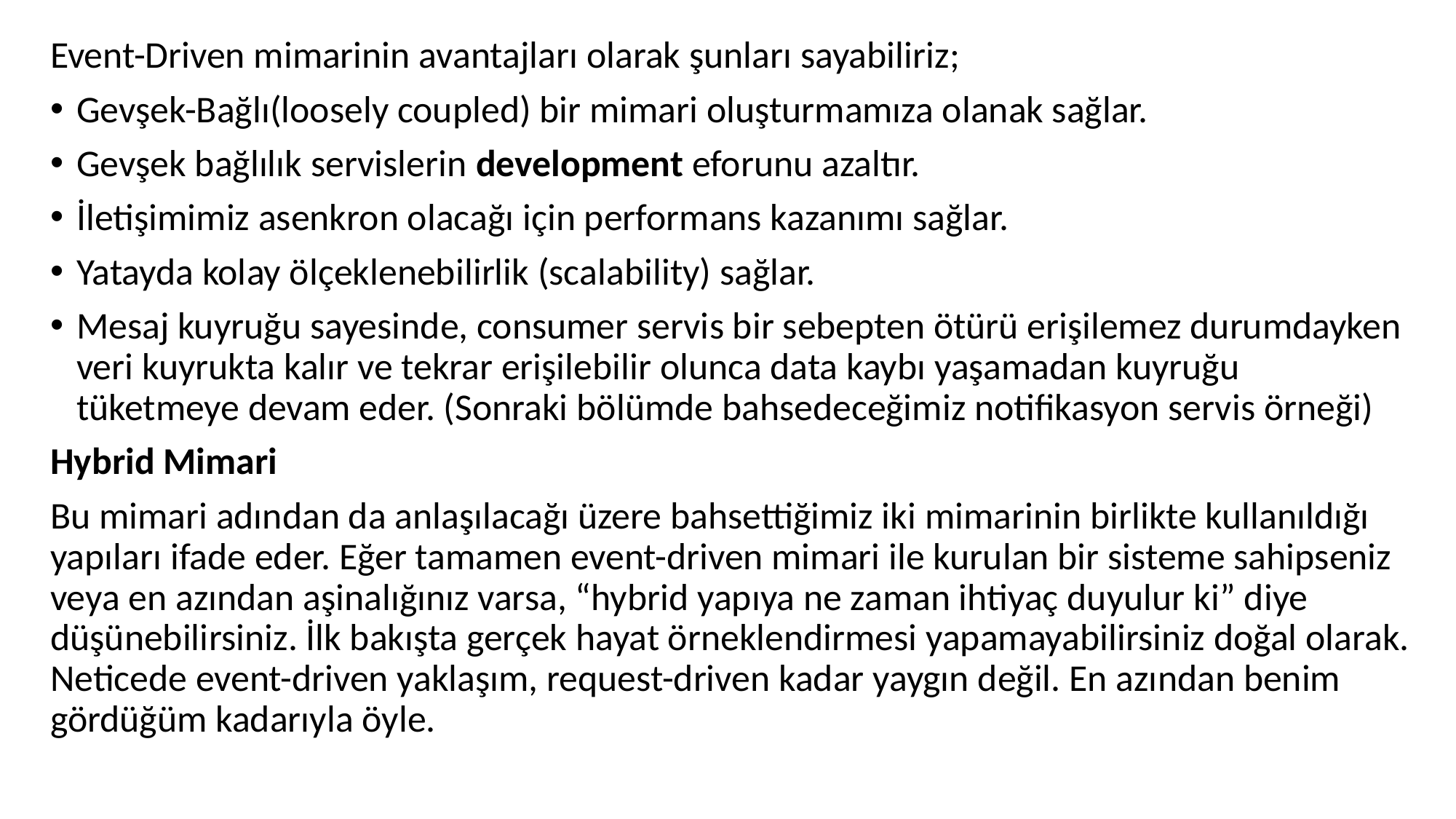

Event-Driven mimarinin avantajları olarak şunları sayabiliriz;
Gevşek-Bağlı(loosely coupled) bir mimari oluşturmamıza olanak sağlar.
Gevşek bağlılık servislerin development eforunu azaltır.
İletişimimiz asenkron olacağı için performans kazanımı sağlar.
Yatayda kolay ölçeklenebilirlik (scalability) sağlar.
Mesaj kuyruğu sayesinde, consumer servis bir sebepten ötürü erişilemez durumdayken veri kuyrukta kalır ve tekrar erişilebilir olunca data kaybı yaşamadan kuyruğu tüketmeye devam eder. (Sonraki bölümde bahsedeceğimiz notifikasyon servis örneği)
Hybrid Mimari
Bu mimari adından da anlaşılacağı üzere bahsettiğimiz iki mimarinin birlikte kullanıldığı yapıları ifade eder. Eğer tamamen event-driven mimari ile kurulan bir sisteme sahipseniz veya en azından aşinalığınız varsa, “hybrid yapıya ne zaman ihtiyaç duyulur ki” diye düşünebilirsiniz. İlk bakışta gerçek hayat örneklendirmesi yapamayabilirsiniz doğal olarak. Neticede event-driven yaklaşım, request-driven kadar yaygın değil. En azından benim gördüğüm kadarıyla öyle.